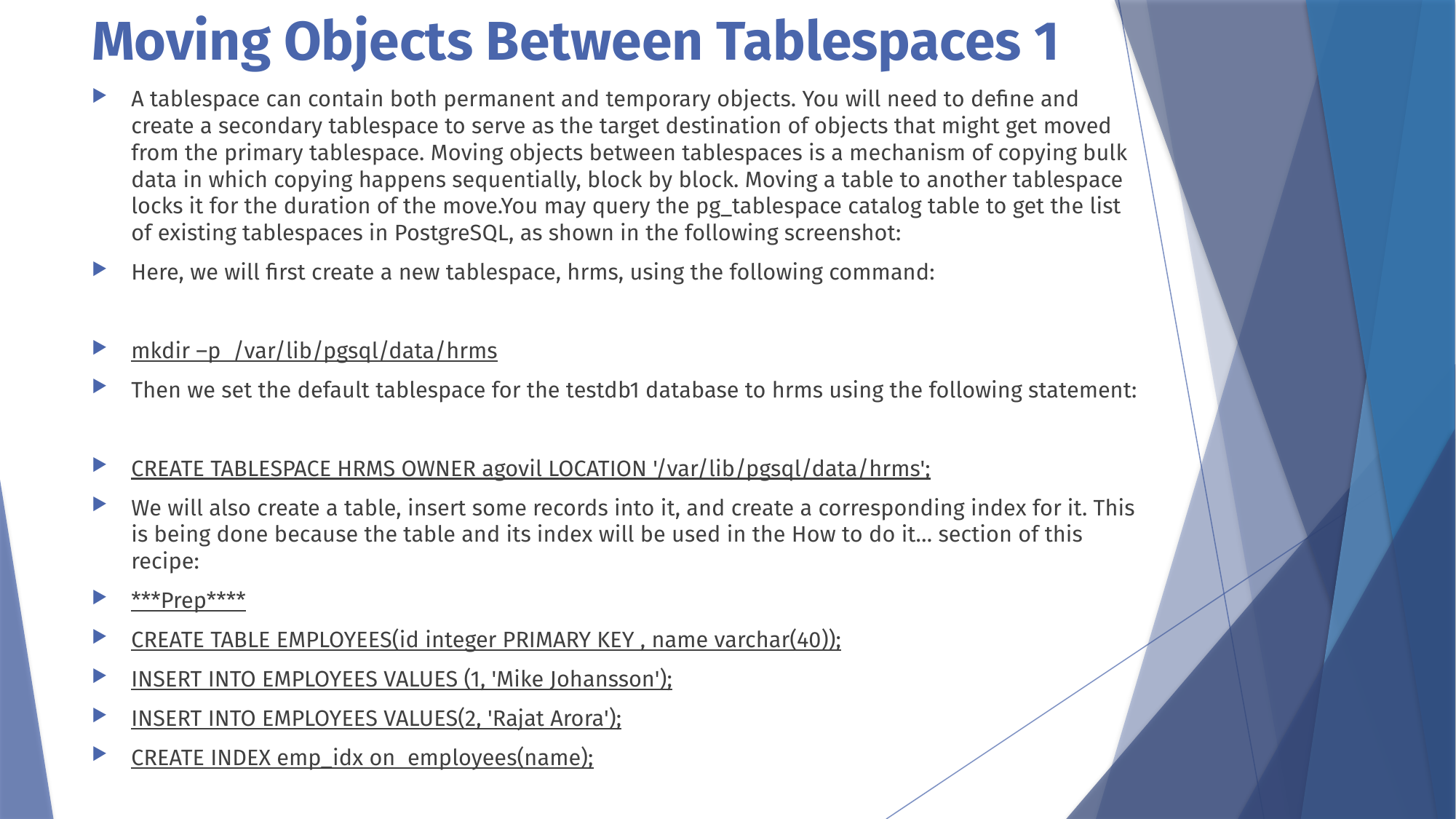

# Moving Objects Between Tablespaces 1
A tablespace can contain both permanent and temporary objects. You will need to define and create a secondary tablespace to serve as the target destination of objects that might get moved from the primary tablespace. Moving objects between tablespaces is a mechanism of copying bulk data in which copying happens sequentially, block by block. Moving a table to another tablespace locks it for the duration of the move.You may query the pg_tablespace catalog table to get the list of existing tablespaces in PostgreSQL, as shown in the following screenshot:
Here, we will first create a new tablespace, hrms, using the following command:

mkdir –p  /var/lib/pgsql/data/hrms
Then we set the default tablespace for the testdb1 database to hrms using the following statement:

CREATE TABLESPACE HRMS OWNER agovil LOCATION '/var/lib/pgsql/data/hrms';
We will also create a table, insert some records into it, and create a corresponding index for it. This is being done because the table and its index will be used in the How to do it… section of this recipe:
***Prep****
CREATE TABLE EMPLOYEES(id integer PRIMARY KEY , name varchar(40));
INSERT INTO EMPLOYEES VALUES (1, 'Mike Johansson');
INSERT INTO EMPLOYEES VALUES(2, 'Rajat Arora');
CREATE INDEX emp_idx on  employees(name);